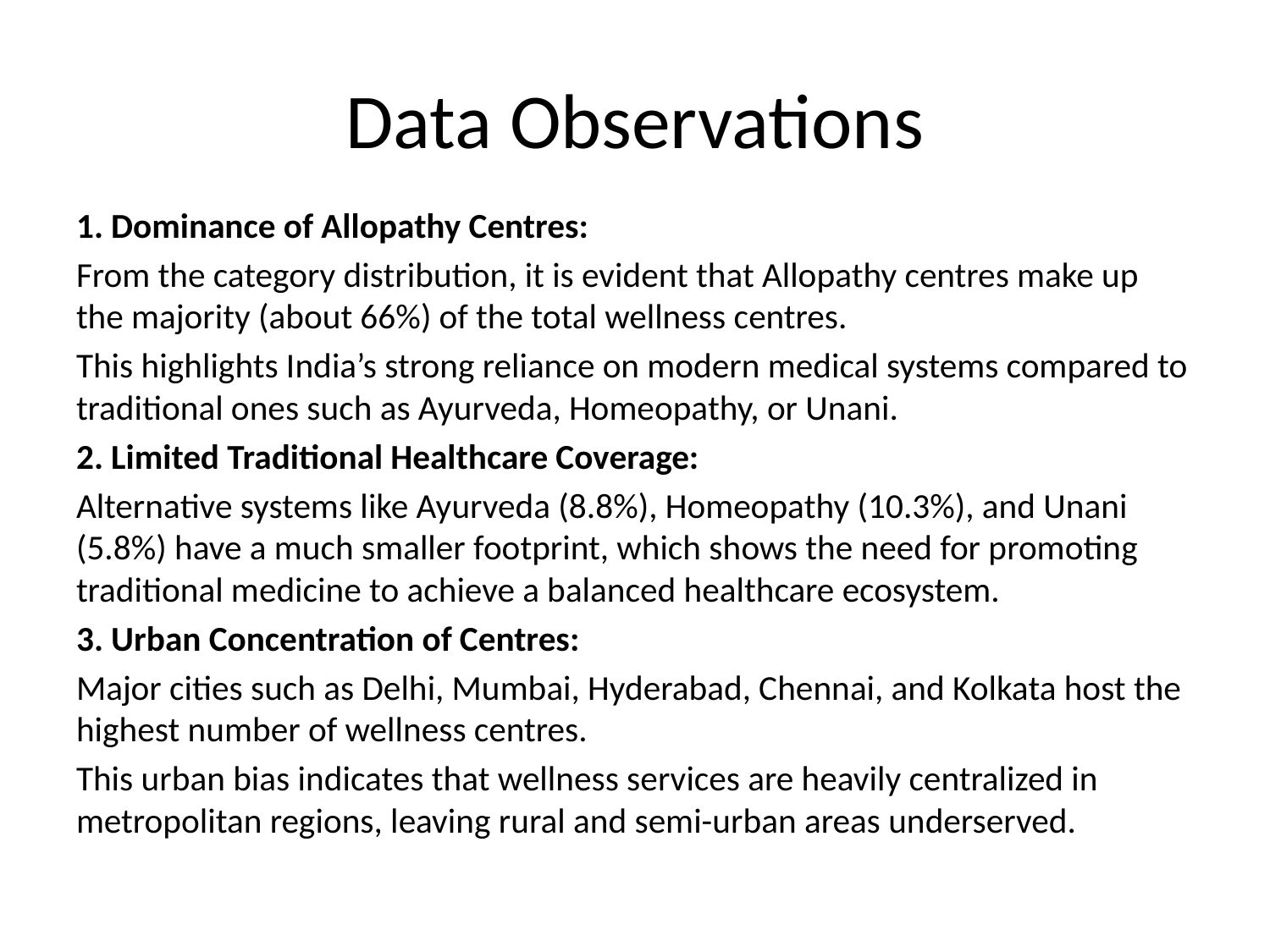

# Data Observations
1. Dominance of Allopathy Centres:
From the category distribution, it is evident that Allopathy centres make up the majority (about 66%) of the total wellness centres.
This highlights India’s strong reliance on modern medical systems compared to traditional ones such as Ayurveda, Homeopathy, or Unani.
2. Limited Traditional Healthcare Coverage:
Alternative systems like Ayurveda (8.8%), Homeopathy (10.3%), and Unani (5.8%) have a much smaller footprint, which shows the need for promoting traditional medicine to achieve a balanced healthcare ecosystem.
3. Urban Concentration of Centres:
Major cities such as Delhi, Mumbai, Hyderabad, Chennai, and Kolkata host the highest number of wellness centres.
This urban bias indicates that wellness services are heavily centralized in metropolitan regions, leaving rural and semi-urban areas underserved.